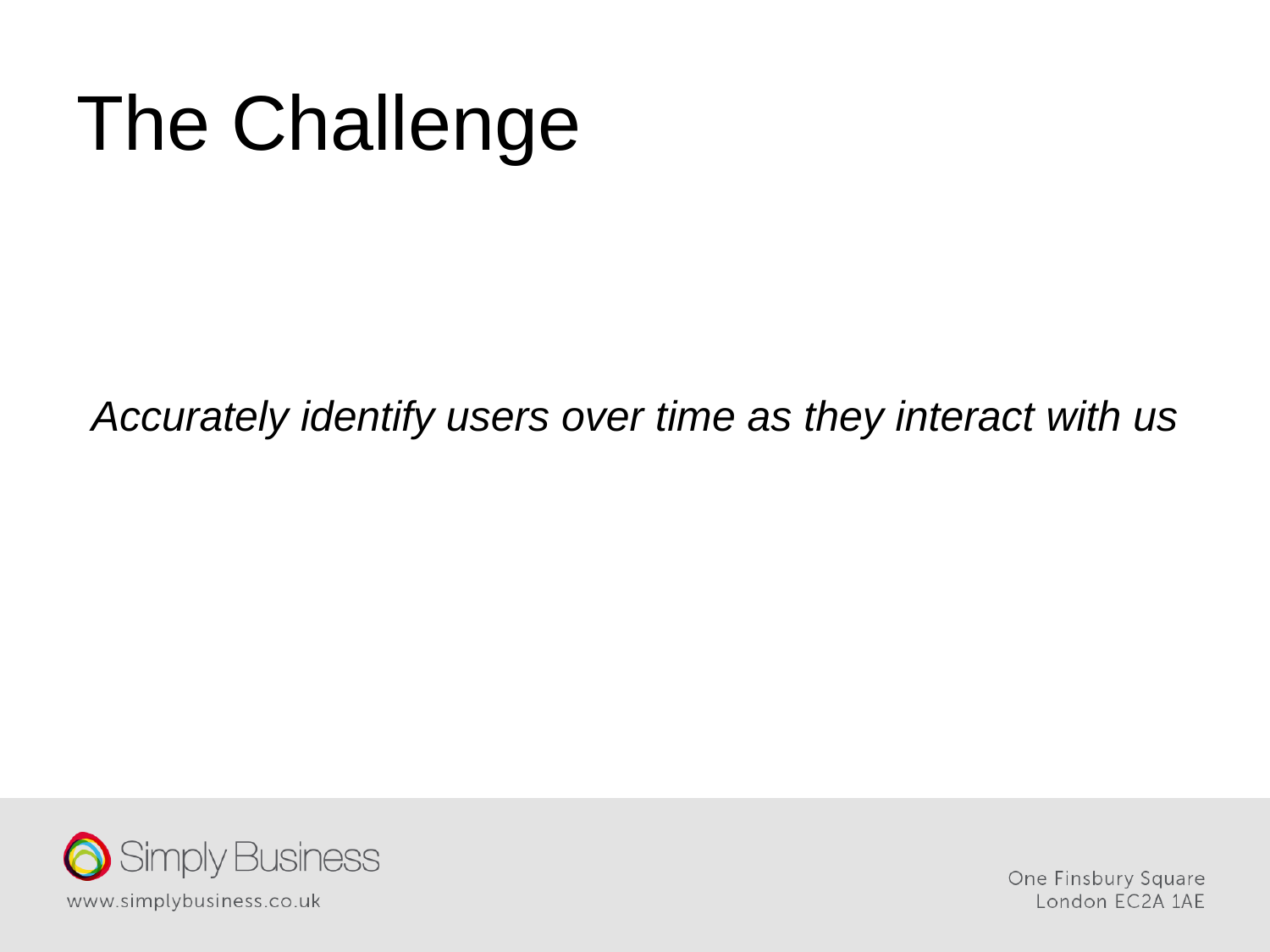

# The Challenge

Accurately identify users over time as they interact with us